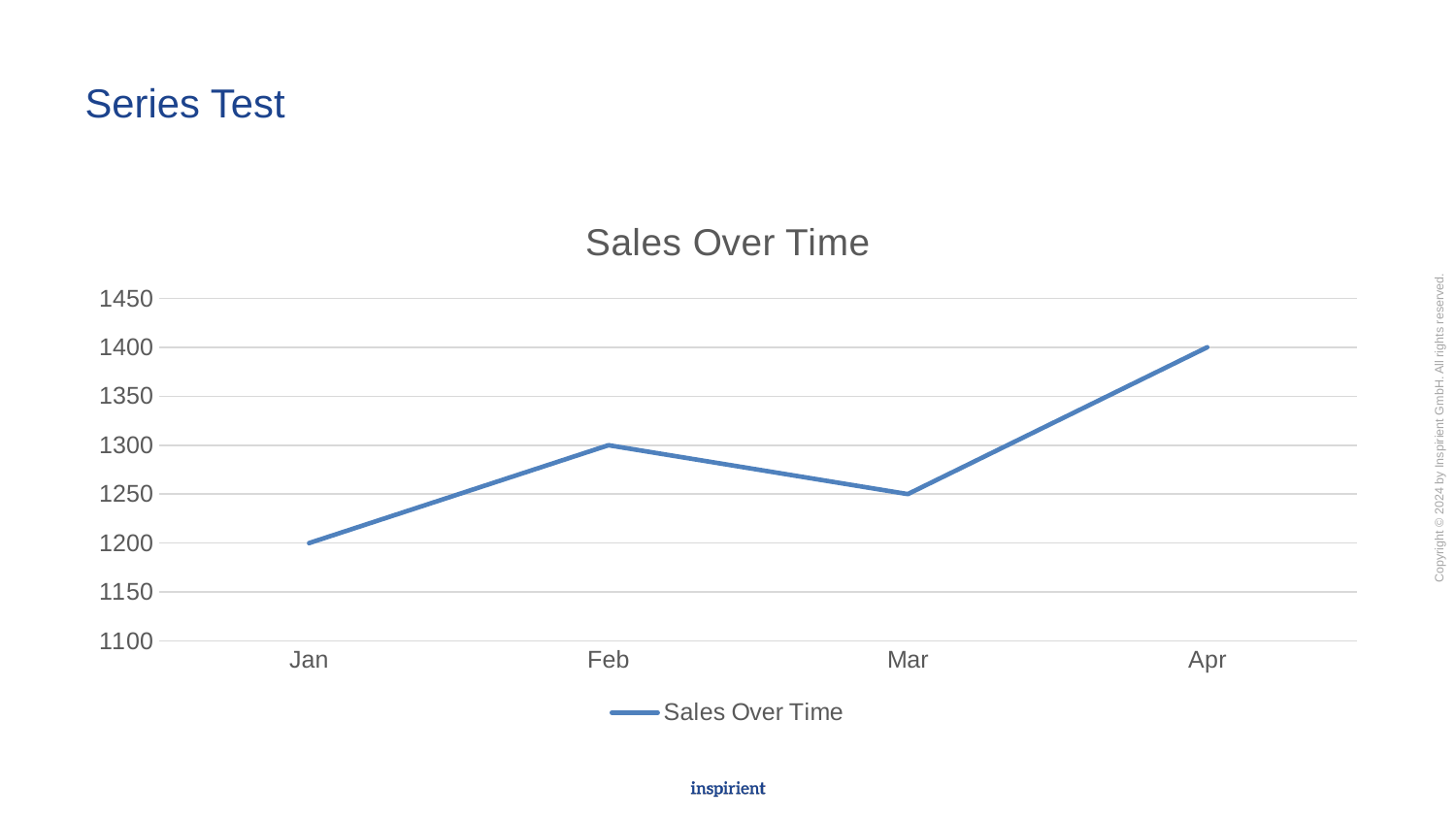

# Series Test

### Chart:

| Category | Sales Over Time |
|---|---|
| Jan | 1200.0 |
| Feb | 1300.0 |
| Mar | 1250.0 |
| Apr | 1400.0 |
5